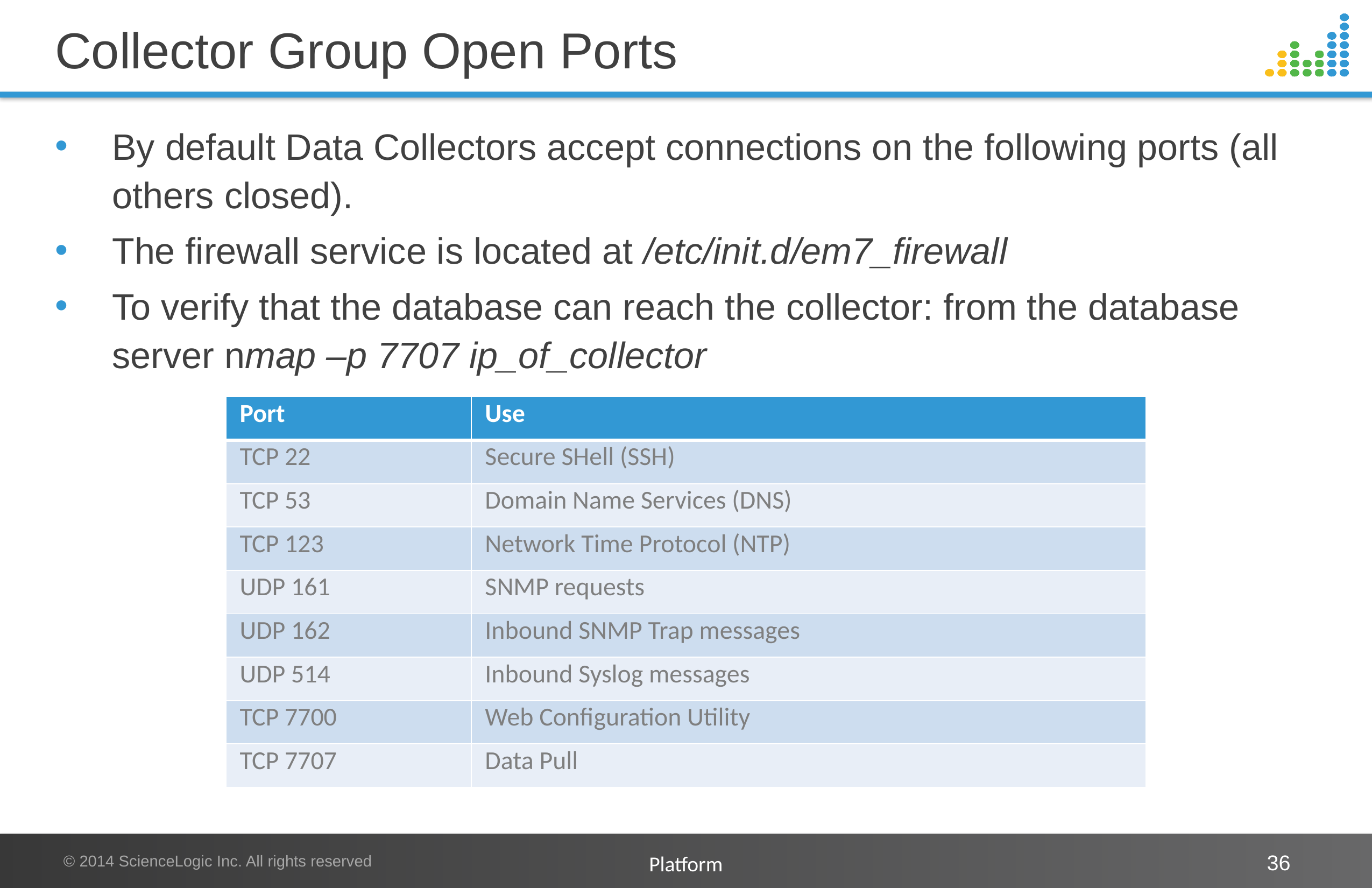

# Collector Group Open Ports
By default Data Collectors accept connections on the following ports (all others closed).
The firewall service is located at /etc/init.d/em7_firewall
To verify that the database can reach the collector: from the database server nmap –p 7707 ip_of_collector

| Port | Use |
| --- | --- |
| TCP 22 | Secure SHell (SSH) |
| TCP 53 | Domain Name Services (DNS) |
| TCP 123 | Network Time Protocol (NTP) |
| UDP 161 | SNMP requests |
| UDP 162 | Inbound SNMP Trap messages |
| UDP 514 | Inbound Syslog messages |
| TCP 7700 | Web Configuration Utility |
| TCP 7707 | Data Pull |
Platform
36